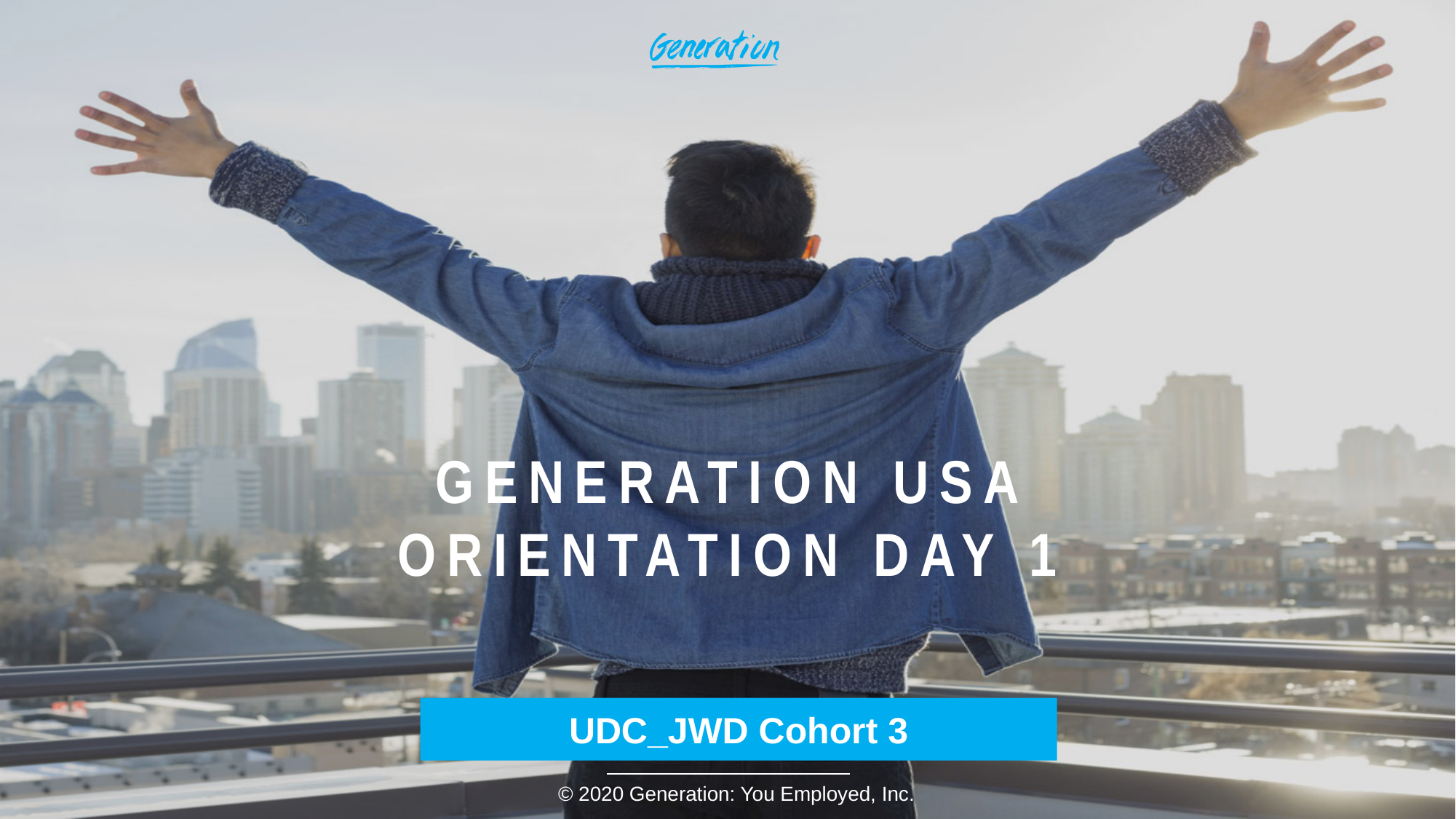

# Generation USA
Orientation Day 1

UDC_JWD Cohort 3